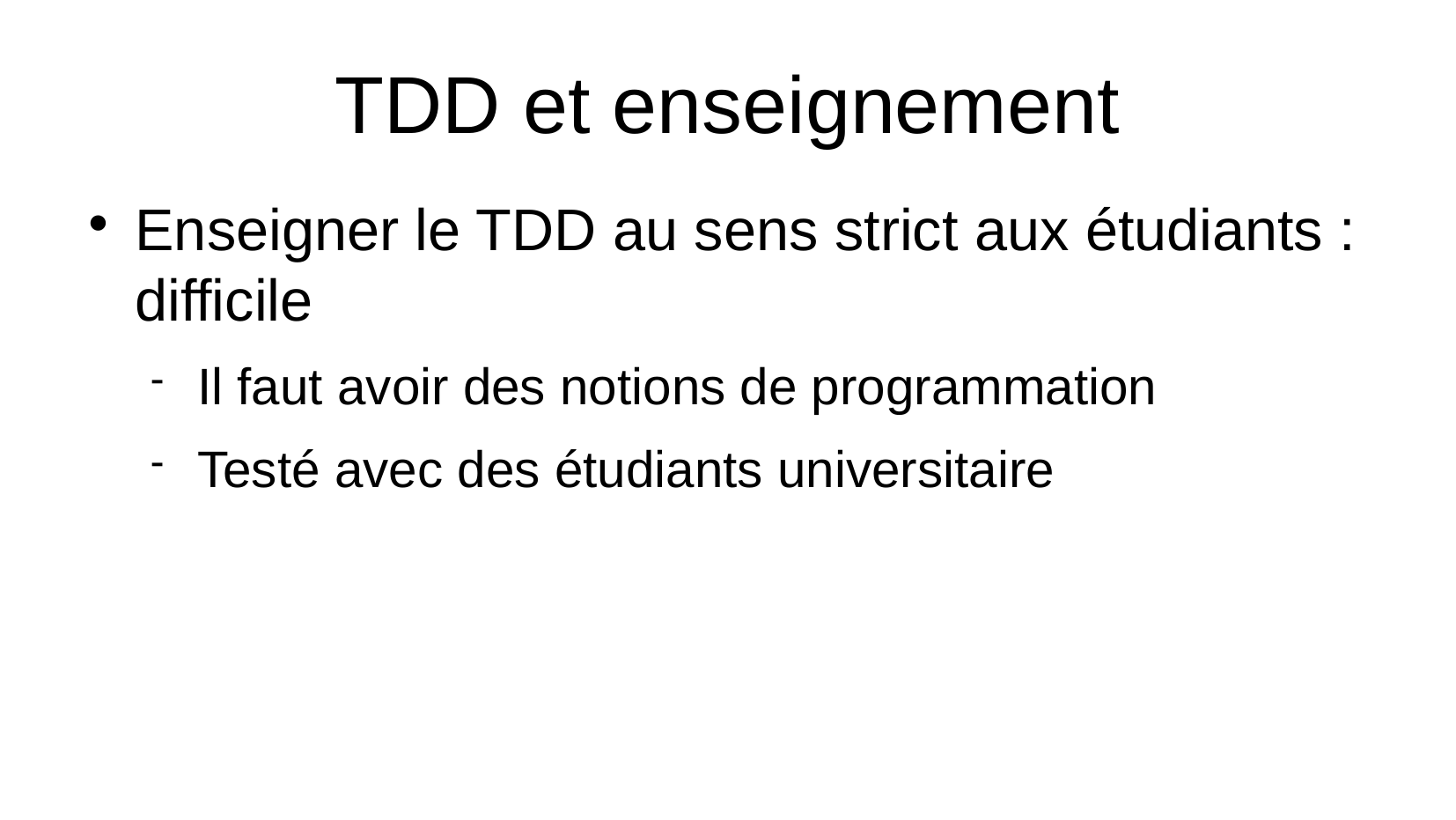

TDD et enseignement
Enseigner le TDD au sens strict aux étudiants : difficile
Il faut avoir des notions de programmation
Testé avec des étudiants universitaire